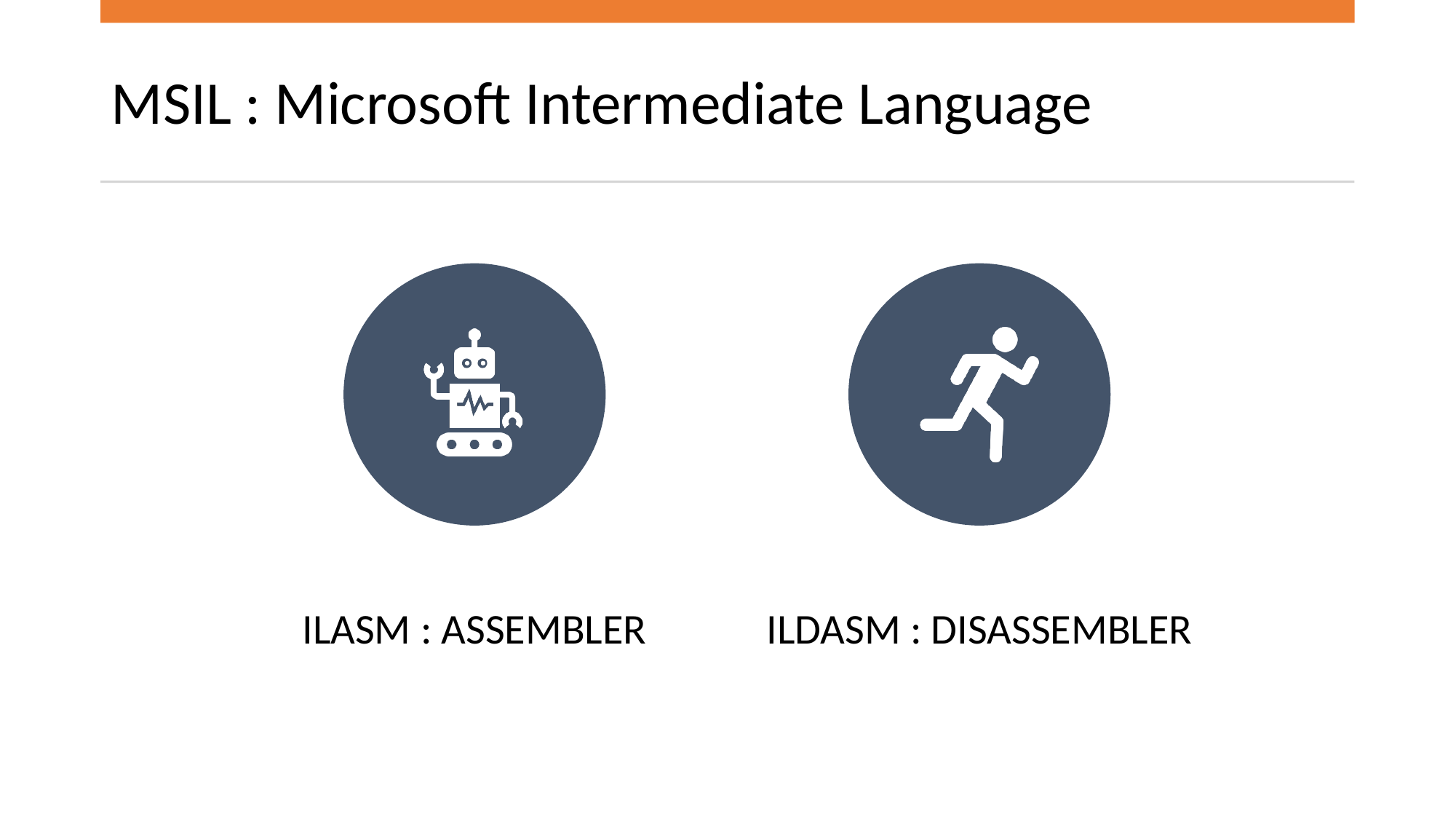

# MSIL : Microsoft Intermediate Language

ILASM : Assembler
ILDASM : Disassembler